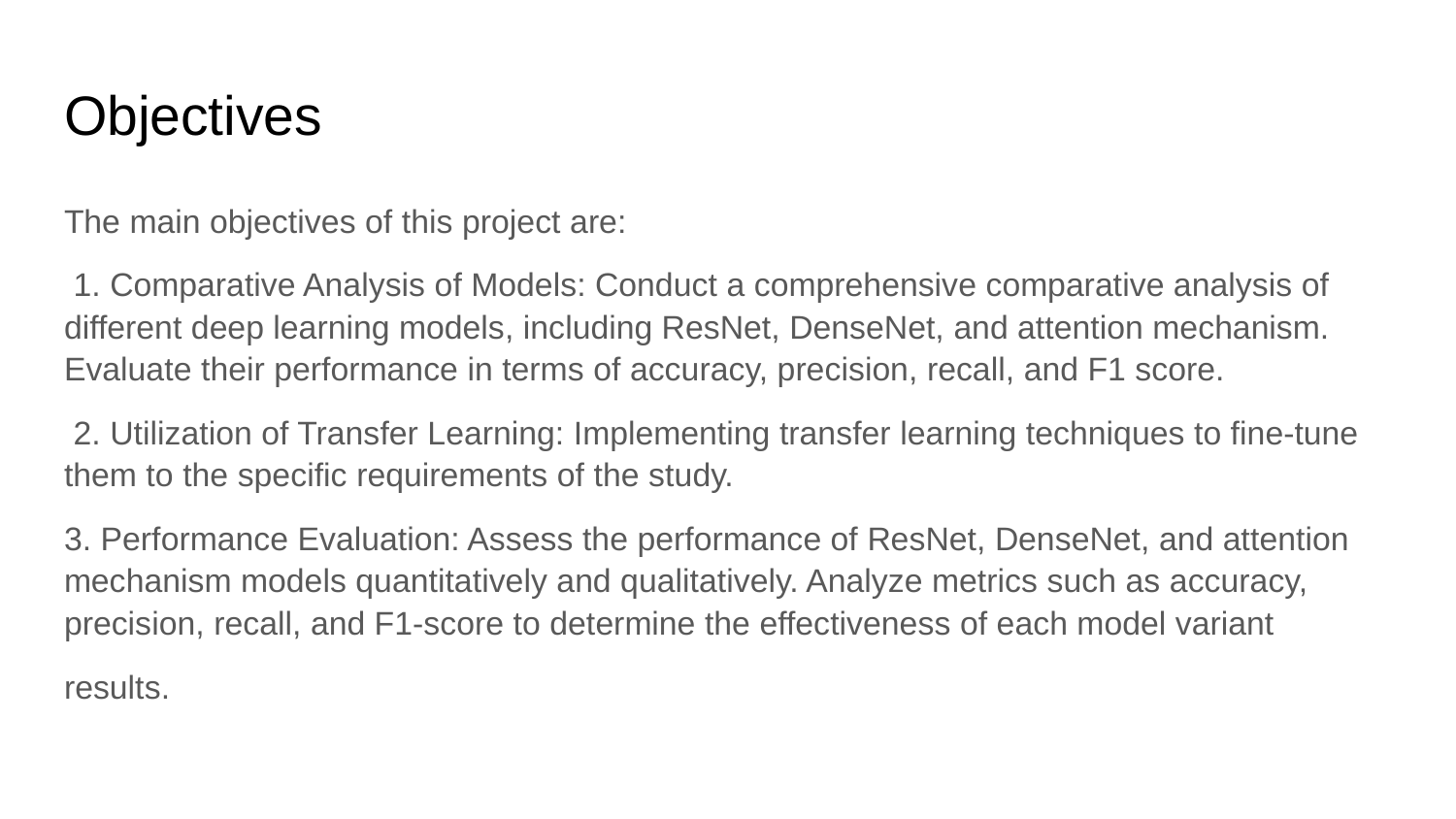

# Objectives
The main objectives of this project are:
 1. Comparative Analysis of Models: Conduct a comprehensive comparative analysis of different deep learning models, including ResNet, DenseNet, and attention mechanism. Evaluate their performance in terms of accuracy, precision, recall, and F1 score.
 2. Utilization of Transfer Learning: Implementing transfer learning techniques to fine-tune them to the specific requirements of the study.
3. Performance Evaluation: Assess the performance of ResNet, DenseNet, and attention mechanism models quantitatively and qualitatively. Analyze metrics such as accuracy, precision, recall, and F1-score to determine the effectiveness of each model variant
results.